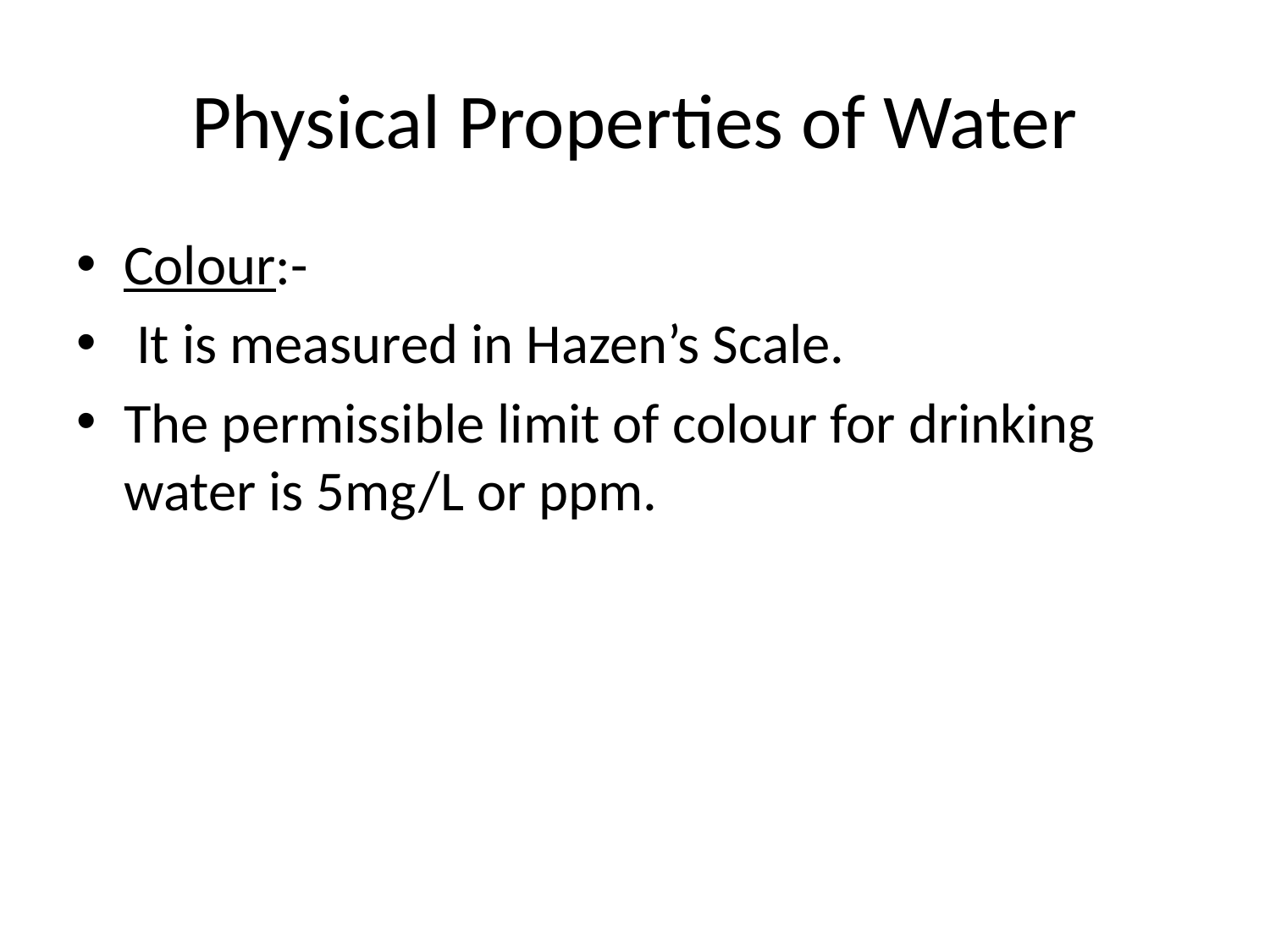

# Physical Properties of Water
Colour:-
 It is measured in Hazen’s Scale.
The permissible limit of colour for drinking water is 5mg/L or ppm.